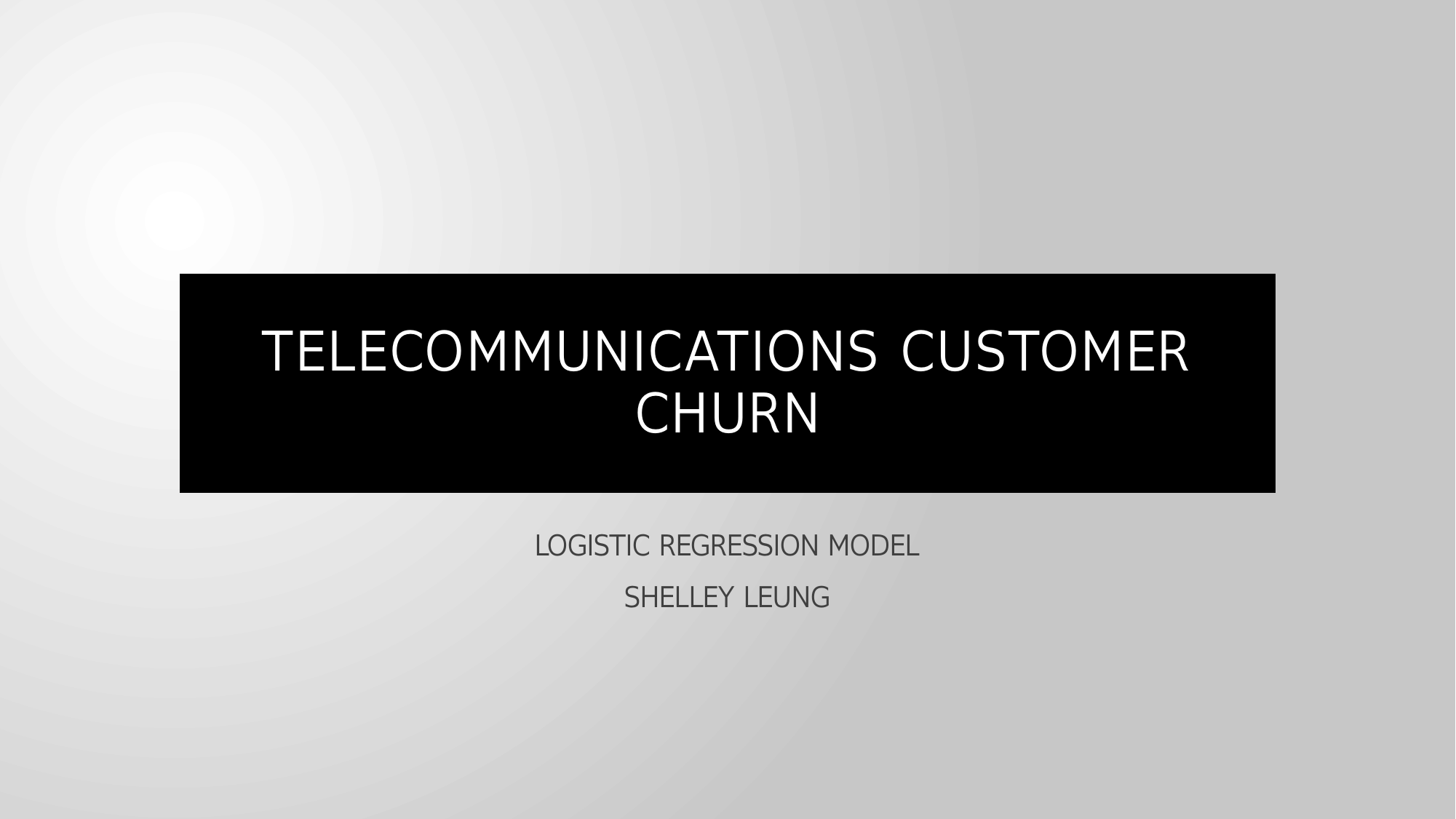

# Telecommunications customer churn
LOGISTIC REGRESSION MODEL
SHELLEY LEUNG